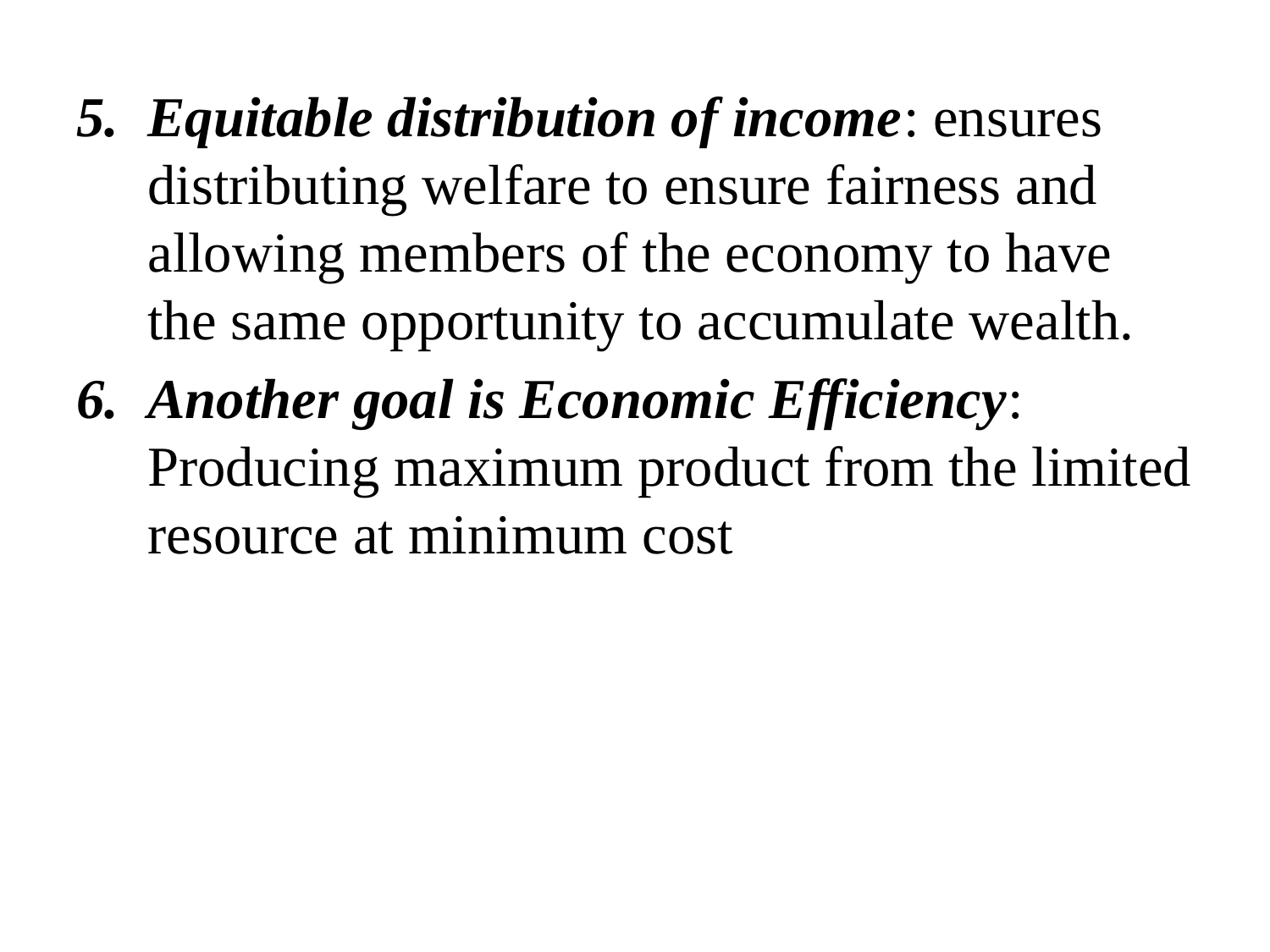

Equitable distribution of income: ensures distributing welfare to ensure fairness and allowing members of the economy to have the same opportunity to accumulate wealth.
Another goal is Economic Efficiency: Producing maximum product from the limited resource at minimum cost